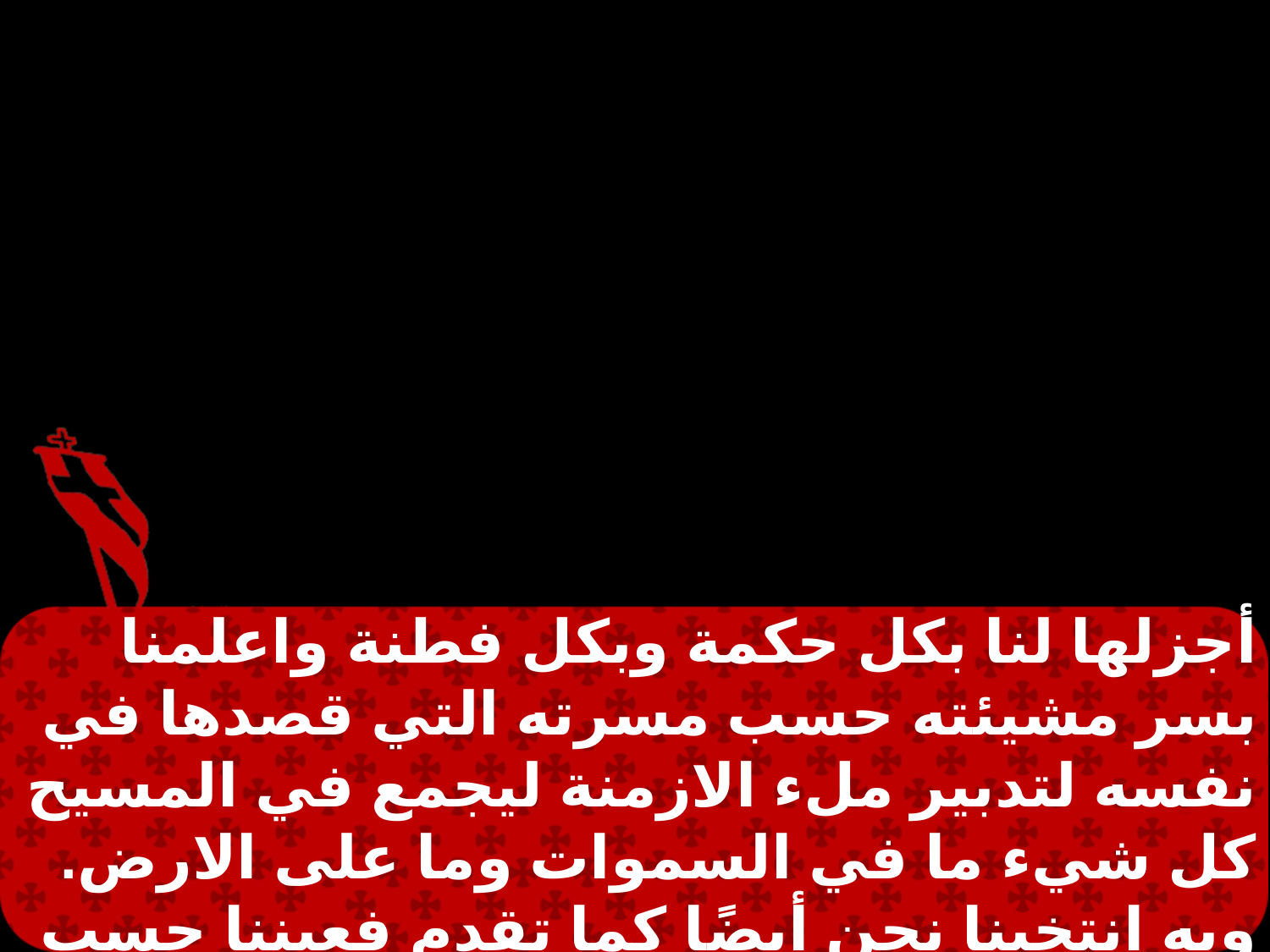

أجزلها لنا بكل حكمة وبكل فطنة واعلمنا بسر مشيئته حسب مسرته التي قصدها في نفسه لتدبير ملء الازمنة ليجمع في المسيح كل شيء ما في السموات وما على الارض. وبه انتخبنا نحن أيضًا كما تقدم فعيننا حسب قصد الذى يفعل